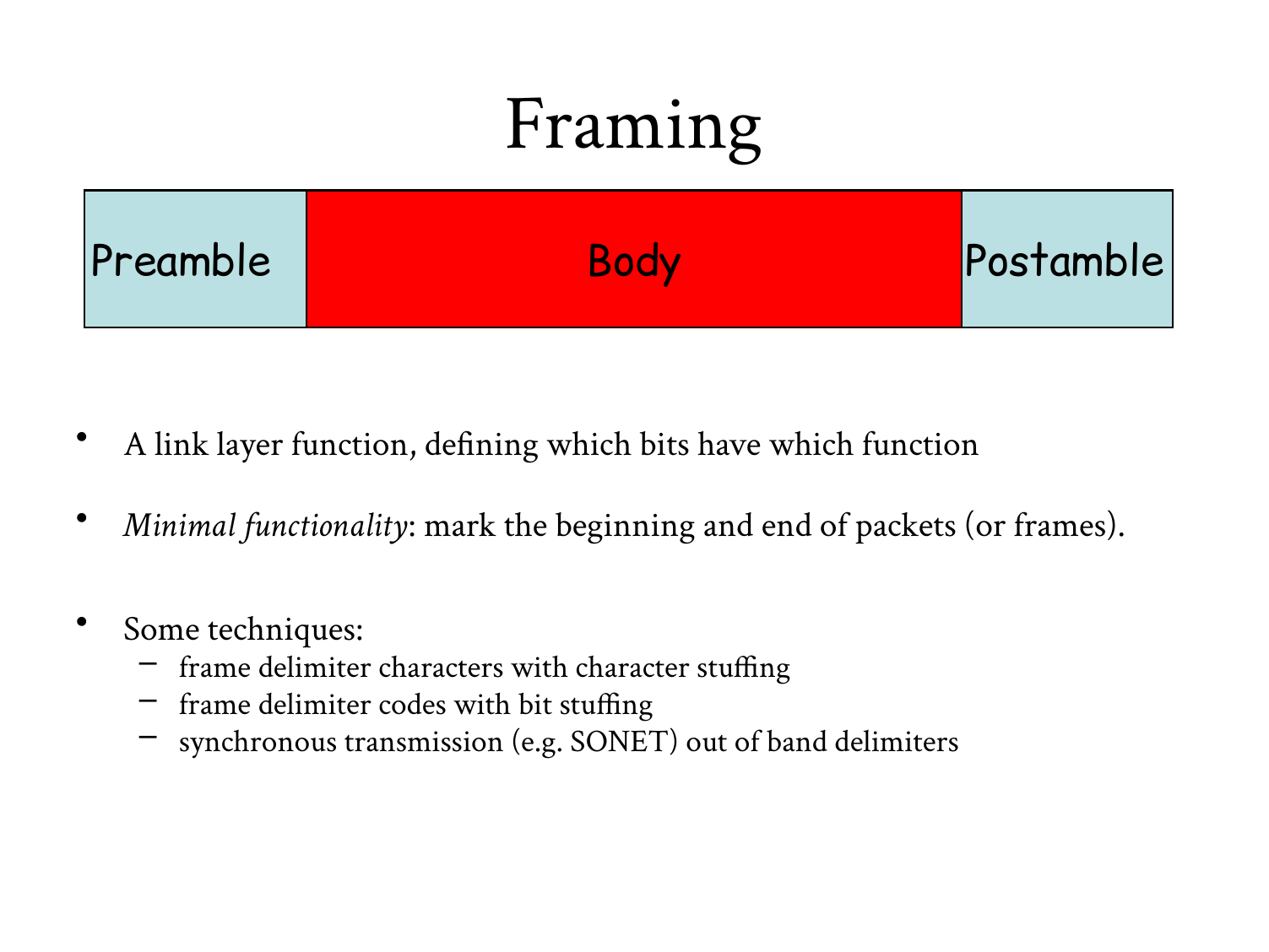

# Framing
Preamble                                                       Postamble
Body
A link layer function, defining which bits have which function

Minimal functionality: mark the beginning and end of packets (or frames).

Some techniques:
frame delimiter characters with character stuffing
frame delimiter codes with bit stuffing
synchronous transmission (e.g. SONET) out of band delimiters